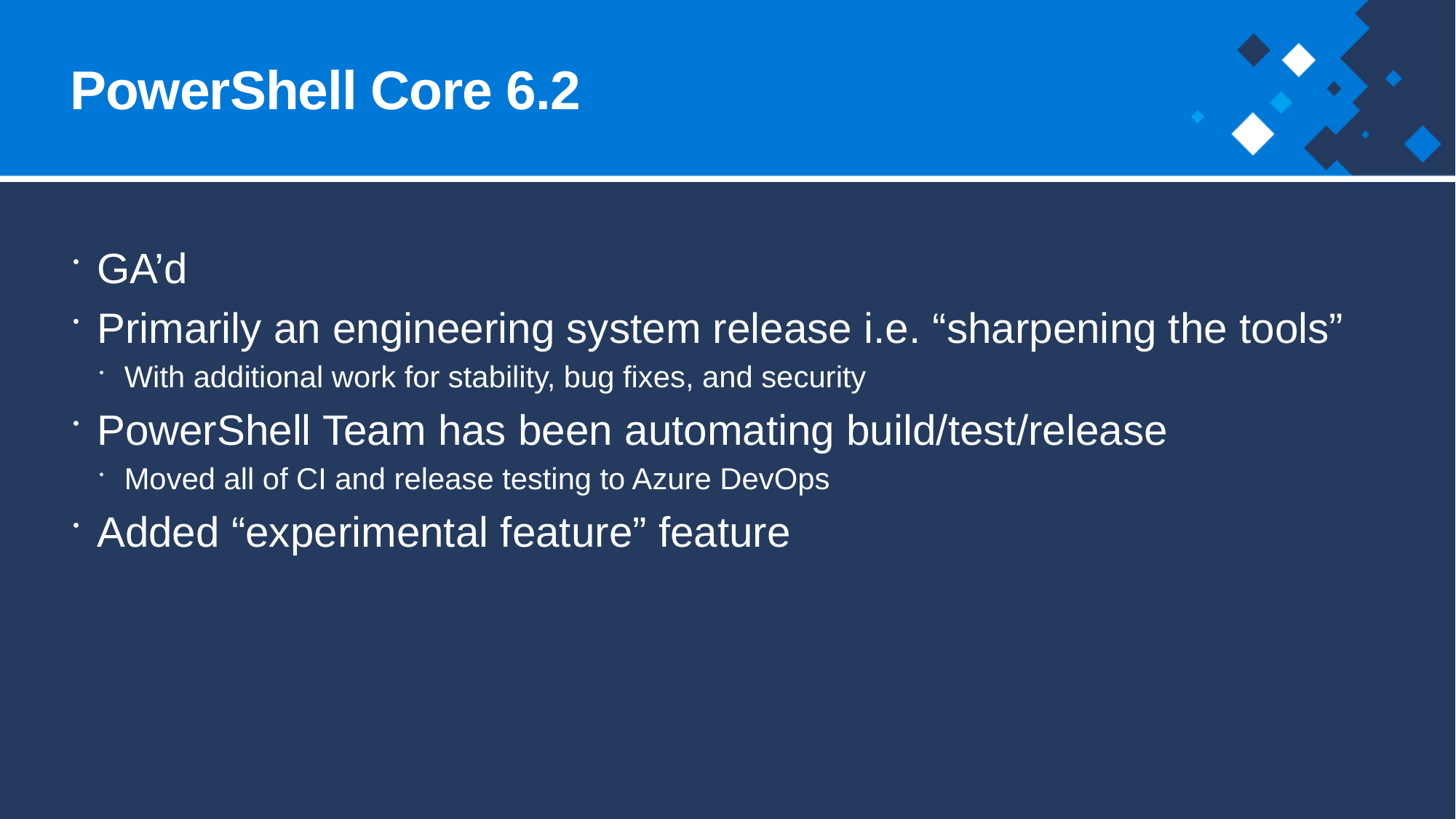

# PowerShell Core 6.2
GA’d
Primarily an engineering system release i.e. “sharpening the tools”
With additional work for stability, bug fixes, and security
PowerShell Team has been automating build/test/release
Moved all of CI and release testing to Azure DevOps
Added “experimental feature” feature